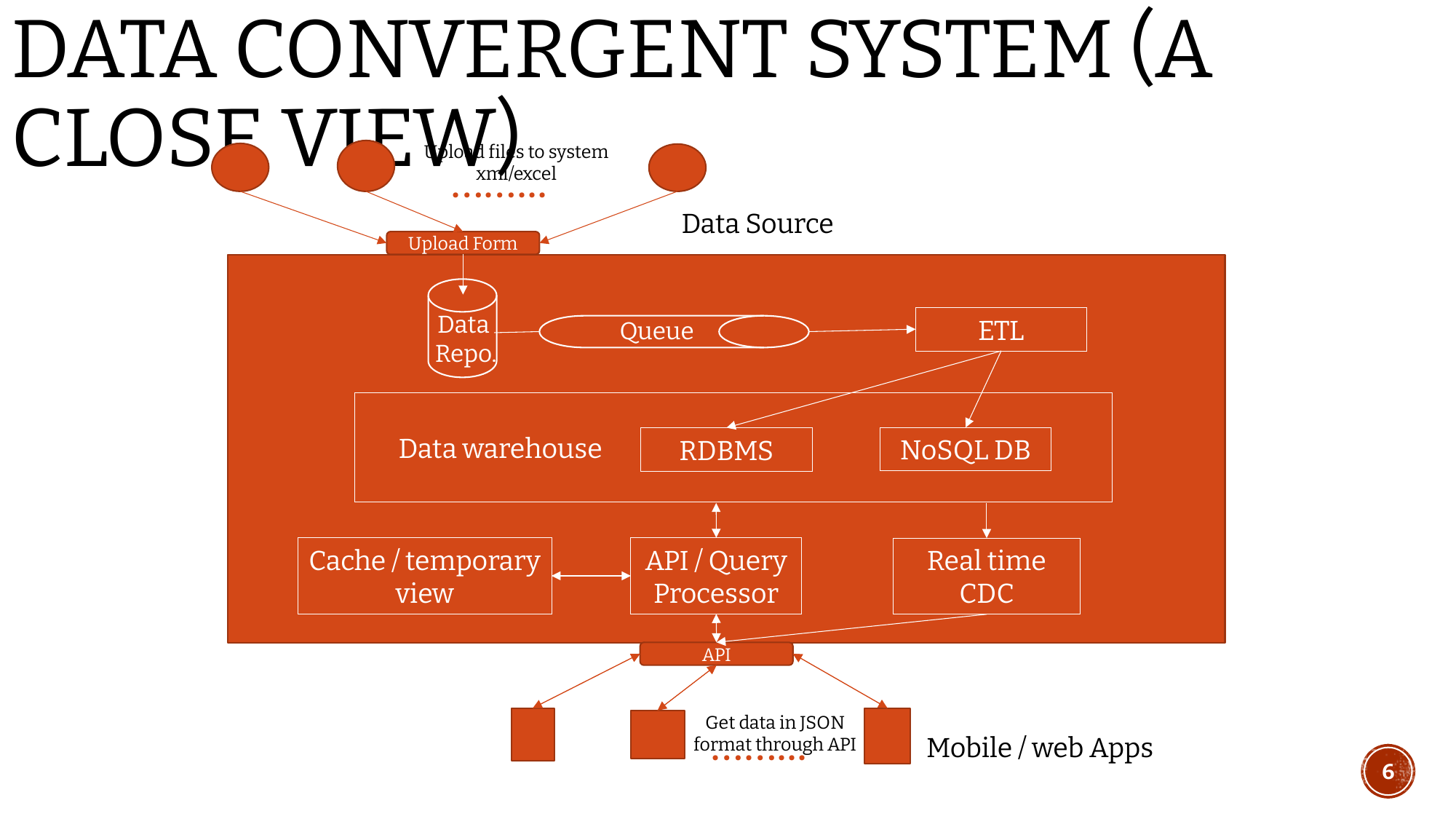

# Data convergent system (a close view)
Upload files to system
xml/excel

……...

Data Source
Upload Form

Data
 Repo.
ETL
Queue

      Data warehouse

NoSQL DB
RDBMS
Cache / temporary view
API / Query Processor
Real time
CDC
API
Get data in JSON
format through API
……...

Mobile / web Apps
6